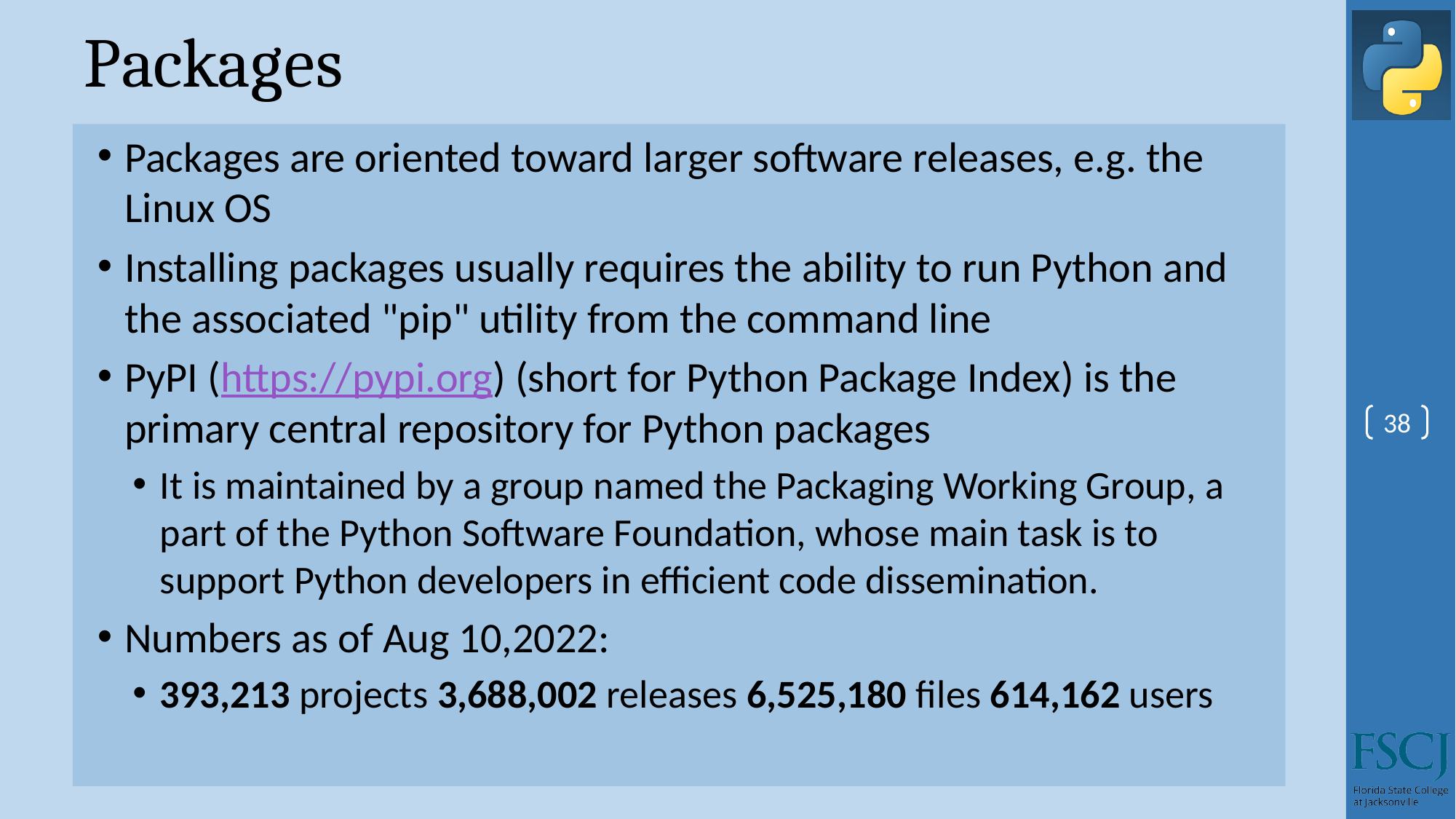

# Packages
Packages are oriented toward larger software releases, e.g. the Linux OS
Installing packages usually requires the ability to run Python and the associated "pip" utility from the command line
PyPI (https://pypi.org) (short for Python Package Index) is the primary central repository for Python packages
It is maintained by a group named the Packaging Working Group, a part of the Python Software Foundation, whose main task is to support Python developers in efficient code dissemination.
Numbers as of Aug 10,2022:
393,213 projects 3,688,002 releases 6,525,180 files 614,162 users
38